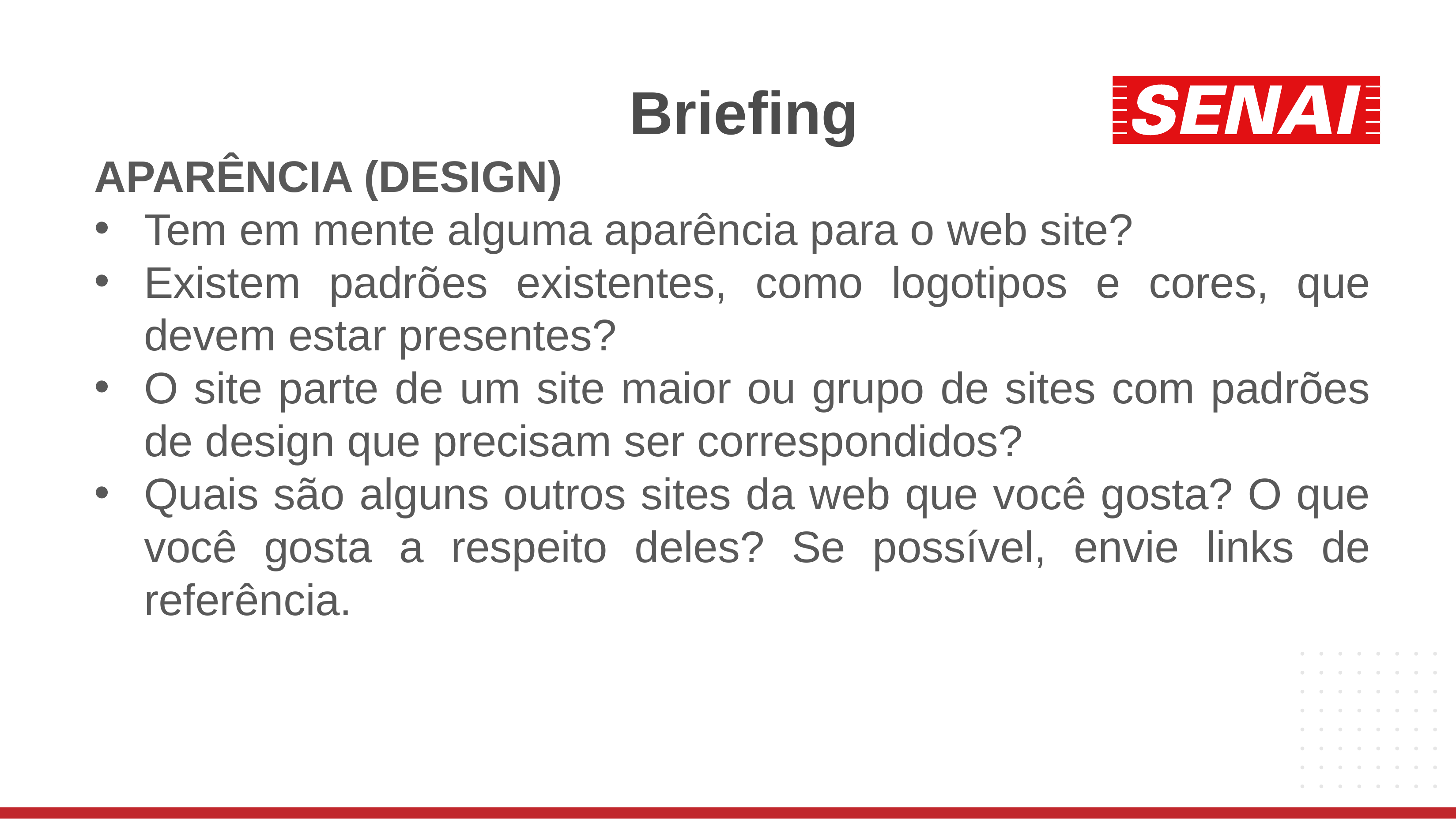

# Briefing

APARÊNCIA (DESIGN)
Tem em mente alguma aparência para o web site?
Existem padrões existentes, como logotipos e cores, que devem estar presentes?
O site parte de um site maior ou grupo de sites com padrões de design que precisam ser correspondidos?
Quais são alguns outros sites da web que você gosta? O que você gosta a respeito deles? Se possível, envie links de referência.